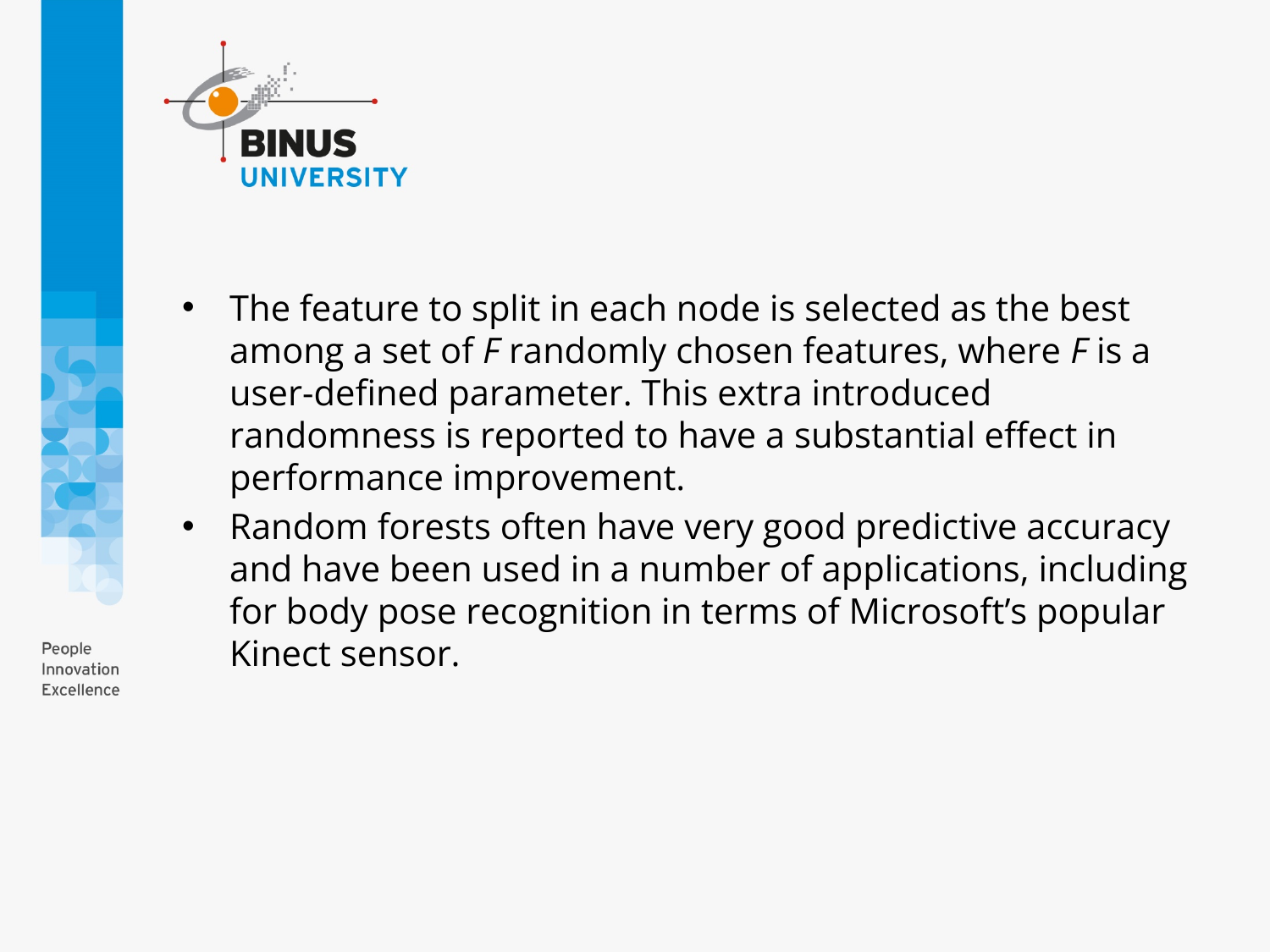

#
The feature to split in each node is selected as the best among a set of F randomly chosen features, where F is a user-defined parameter. This extra introduced randomness is reported to have a substantial effect in performance improvement.
Random forests often have very good predictive accuracy and have been used in a number of applications, including for body pose recognition in terms of Microsoft’s popular Kinect sensor.